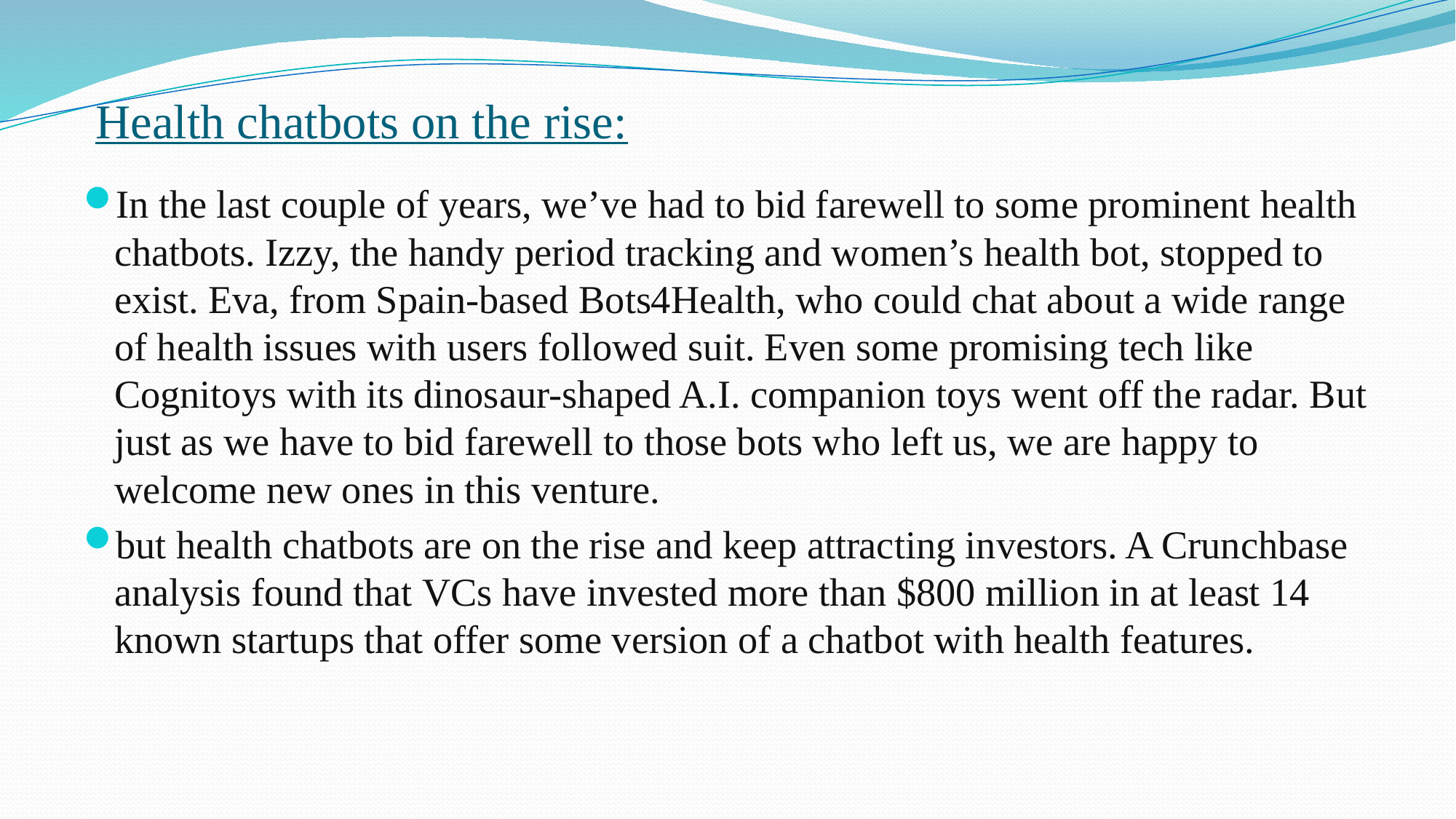

# Health chatbots on the rise:
In the last couple of years, we’ve had to bid farewell to some prominent health chatbots. Izzy, the handy period tracking and women’s health bot, stopped to exist. Eva, from Spain-based Bots4Health, who could chat about a wide range of health issues with users followed suit. Even some promising tech like Cognitoys with its dinosaur-shaped A.I. companion toys went off the radar. But just as we have to bid farewell to those bots who left us, we are happy to welcome new ones in this venture.
but health chatbots are on the rise and keep attracting investors. A Crunchbase analysis found that VCs have invested more than $800 million in at least 14 known startups that offer some version of a chatbot with health features.